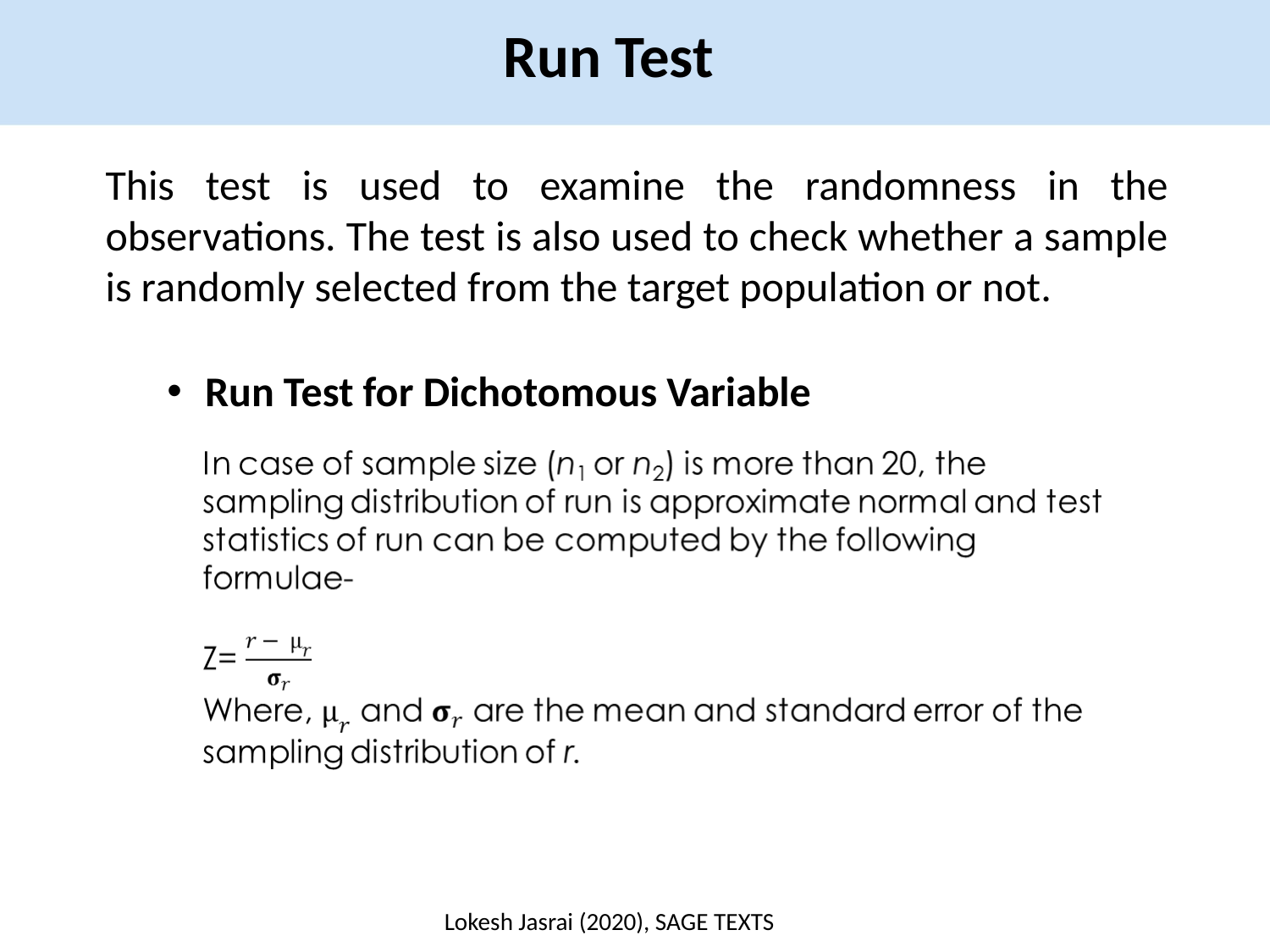

Run Test
This test is used to examine the randomness in the observations. The test is also used to check whether a sample is randomly selected from the target population or not.
Run Test for Dichotomous Variable

Lokesh Jasrai (2020), SAGE TEXTS